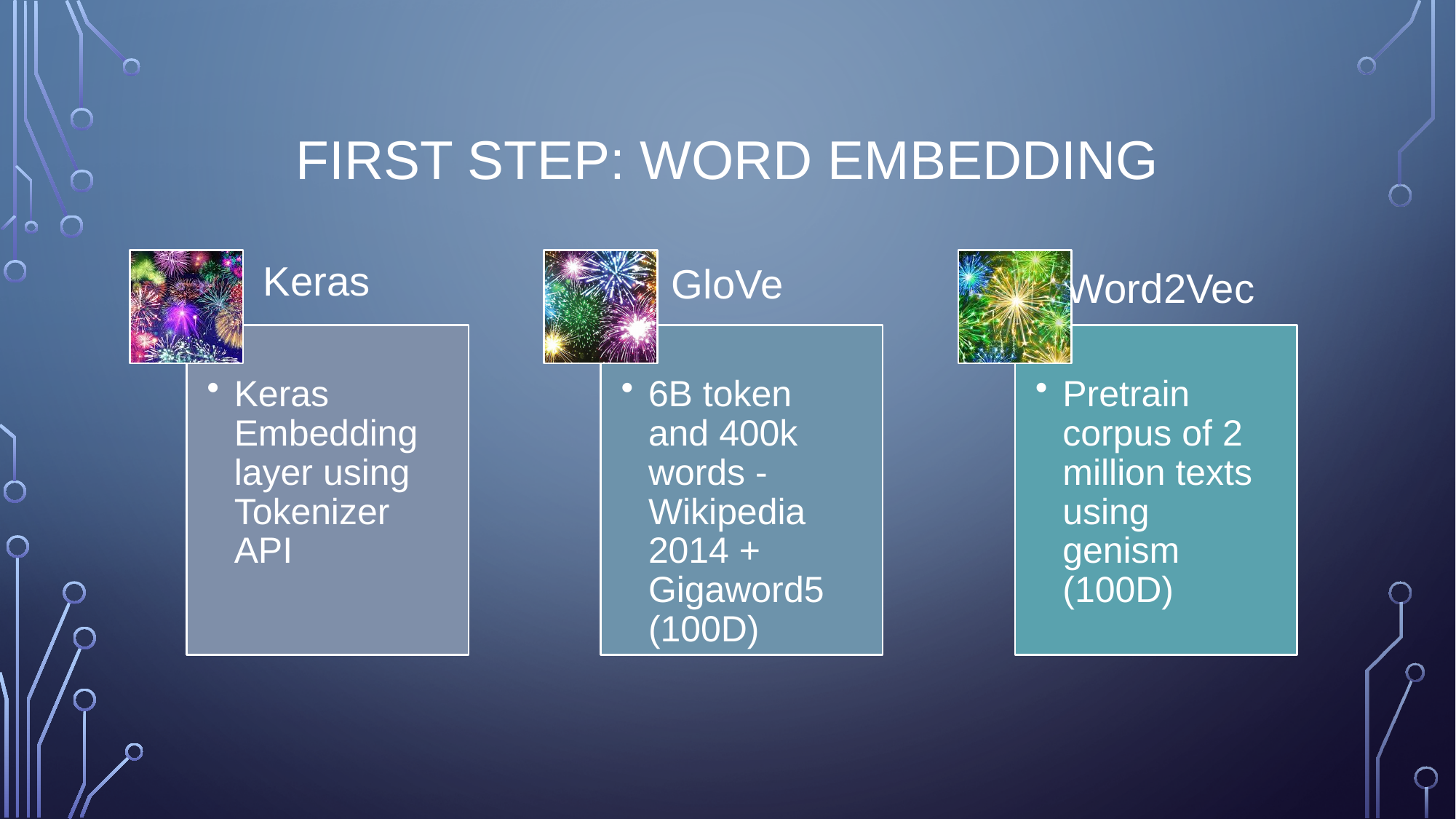

# First Step: Word Embedding
Keras
Keras Embedding layer using Tokenizer API
GloVe
6B token and 400k words -Wikipedia 2014 + Gigaword5 (100D)
        Word2Vec
Pretrain corpus of 2 million texts using genism (100D)